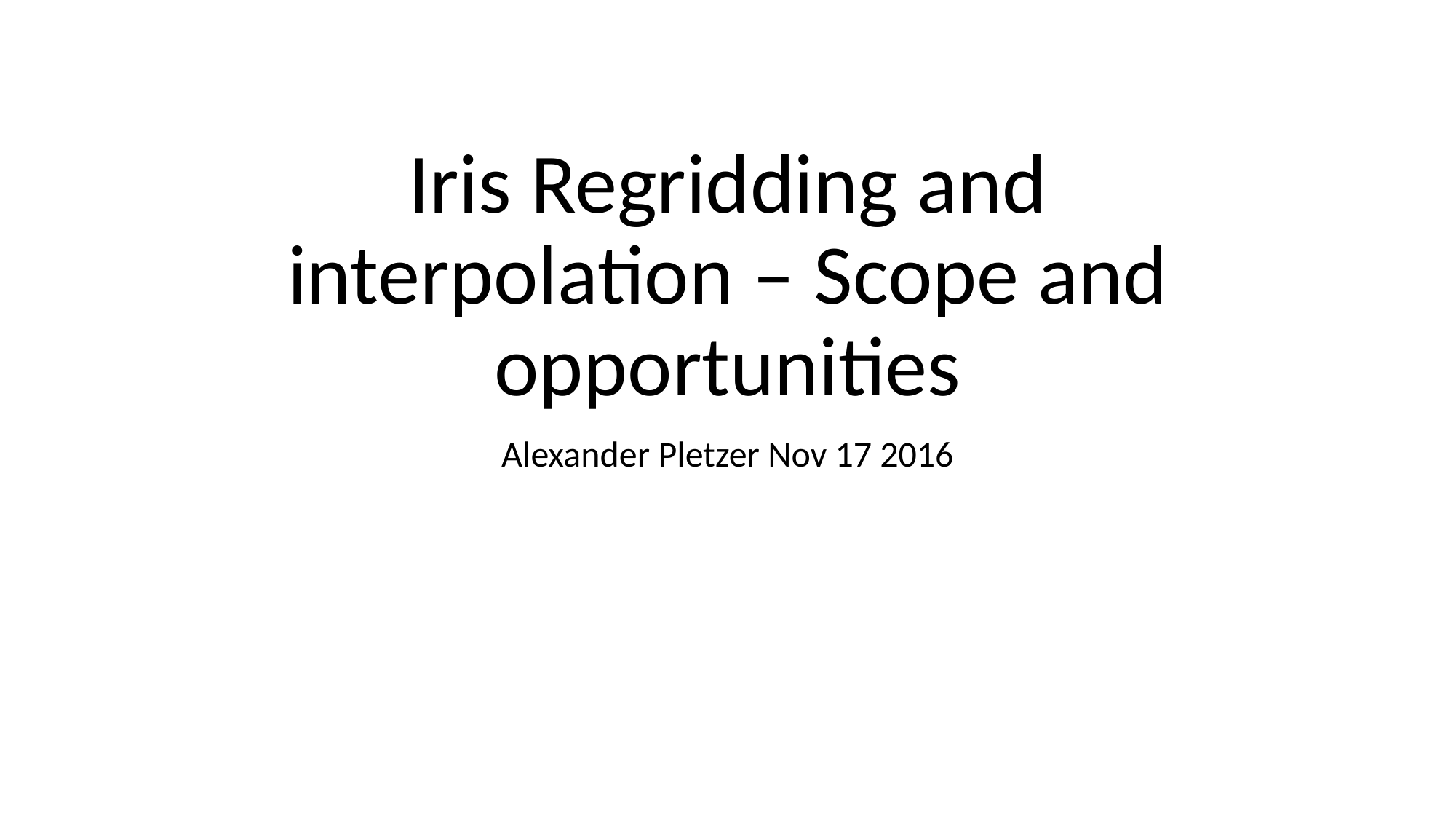

# Iris Regridding and interpolation – Scope and opportunities
Alexander Pletzer Nov 17 2016